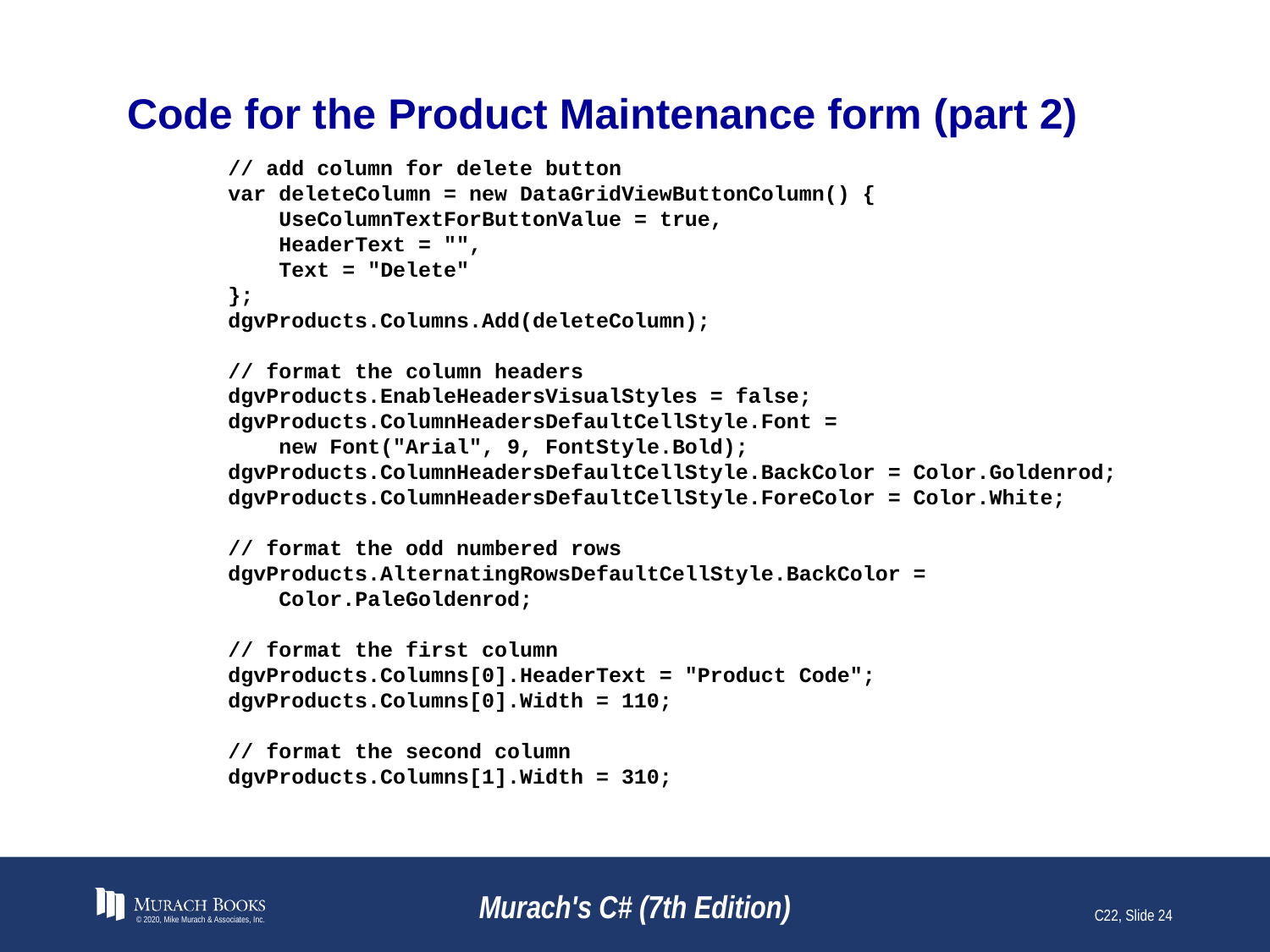

# Code for the Product Maintenance form (part 2)
    // add column for delete button
    var deleteColumn = new DataGridViewButtonColumn() {
        UseColumnTextForButtonValue = true,
        HeaderText = "",
        Text = "Delete"
    };
    dgvProducts.Columns.Add(deleteColumn);

    // format the column headers
    dgvProducts.EnableHeadersVisualStyles = false;
    dgvProducts.ColumnHeadersDefaultCellStyle.Font =
        new Font("Arial", 9, FontStyle.Bold);
    dgvProducts.ColumnHeadersDefaultCellStyle.BackColor = Color.Goldenrod;
    dgvProducts.ColumnHeadersDefaultCellStyle.ForeColor = Color.White;

    // format the odd numbered rows
    dgvProducts.AlternatingRowsDefaultCellStyle.BackColor =
        Color.PaleGoldenrod;

    // format the first column
    dgvProducts.Columns[0].HeaderText = "Product Code";
    dgvProducts.Columns[0].Width = 110;

    // format the second column
    dgvProducts.Columns[1].Width = 310;

© 2020, Mike Murach & Associates, Inc.
Murach's C# (7th Edition)

C22, Slide 24